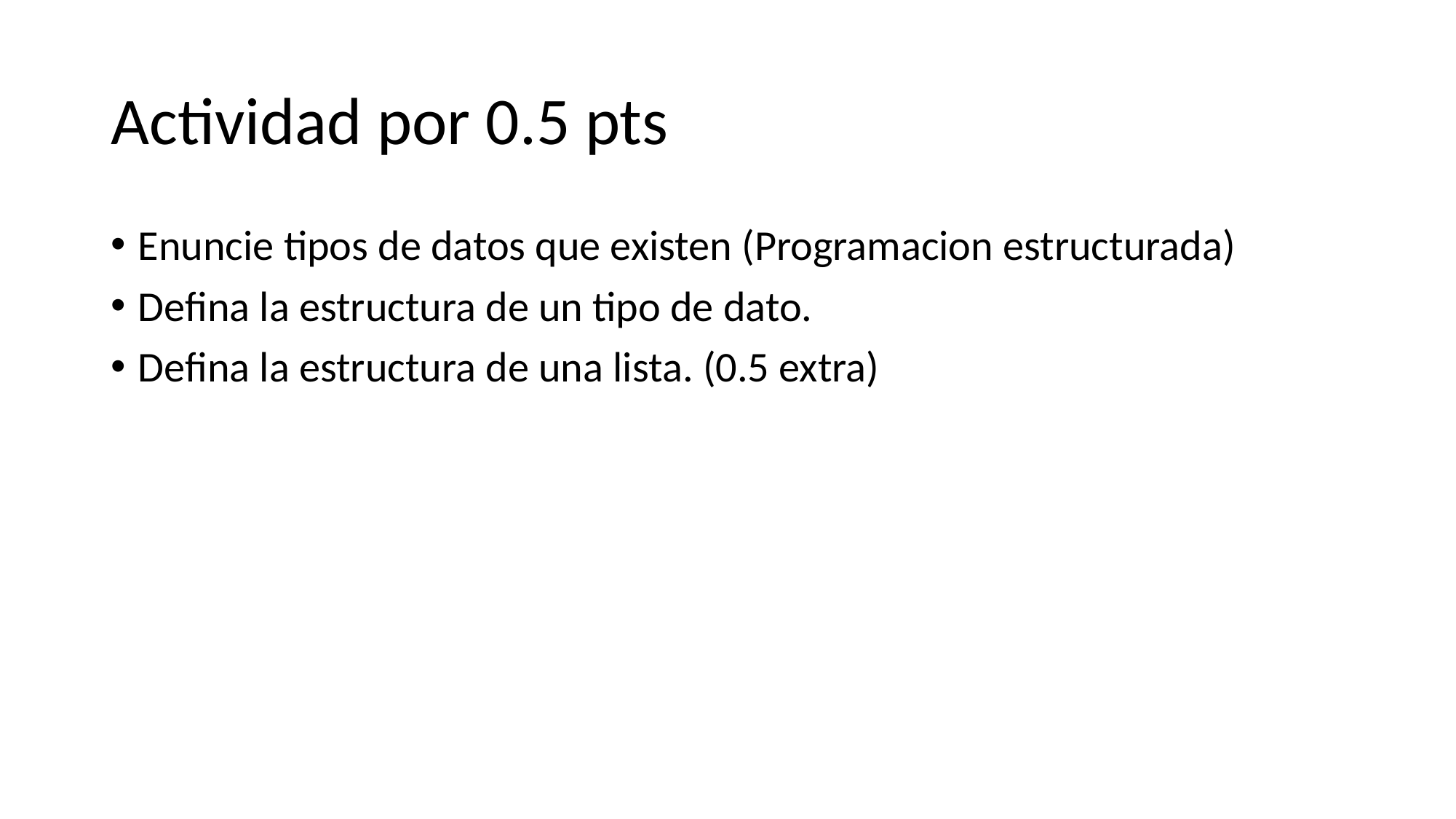

# Actividad por 0.5 pts
Enuncie tipos de datos que existen (Programacion estructurada)
Defina la estructura de un tipo de dato.
Defina la estructura de una lista. (0.5 extra)